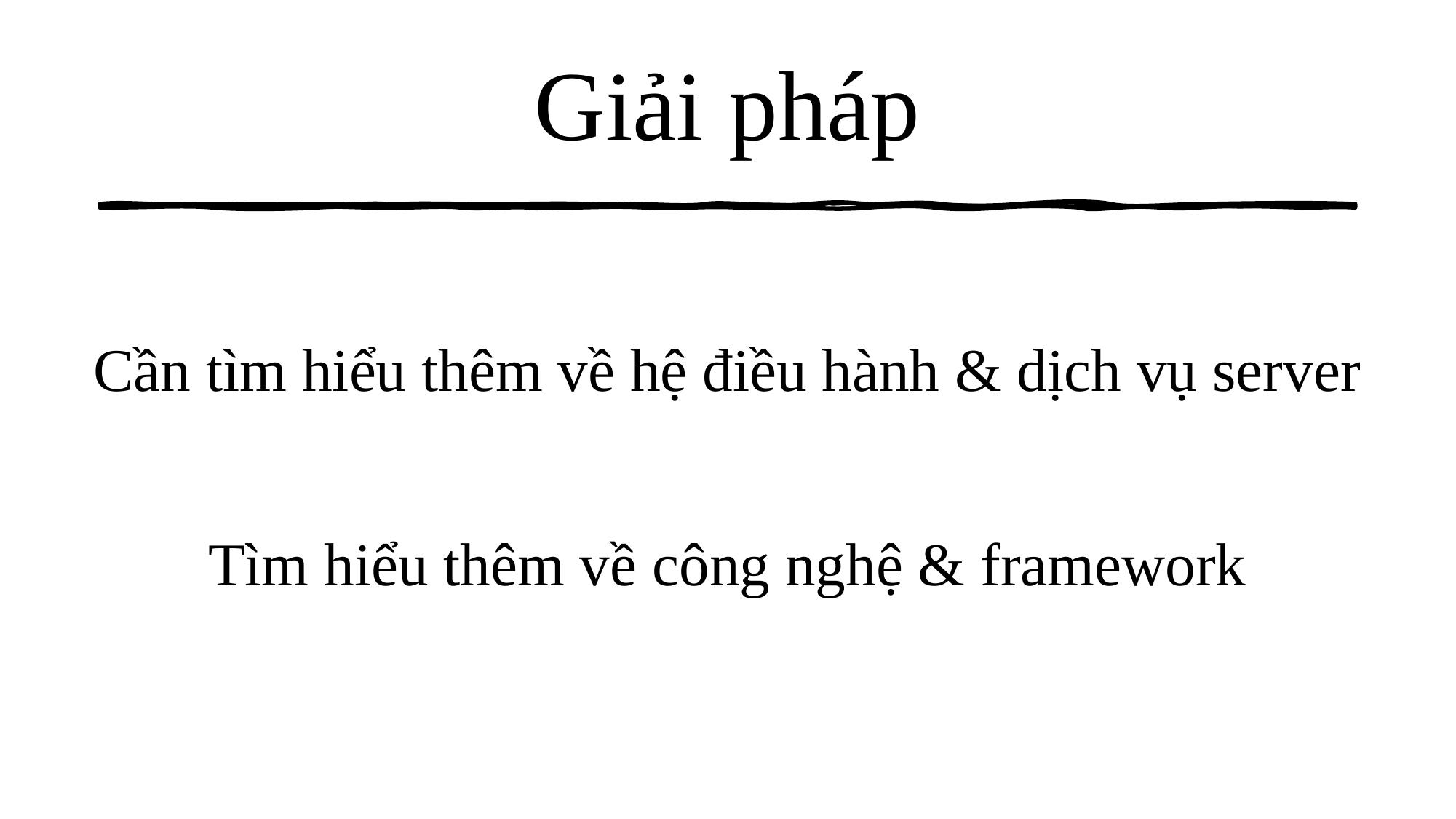

# Giải pháp
Cần tìm hiểu thêm về hệ điều hành & dịch vụ server
Tìm hiểu thêm về công nghệ & framework